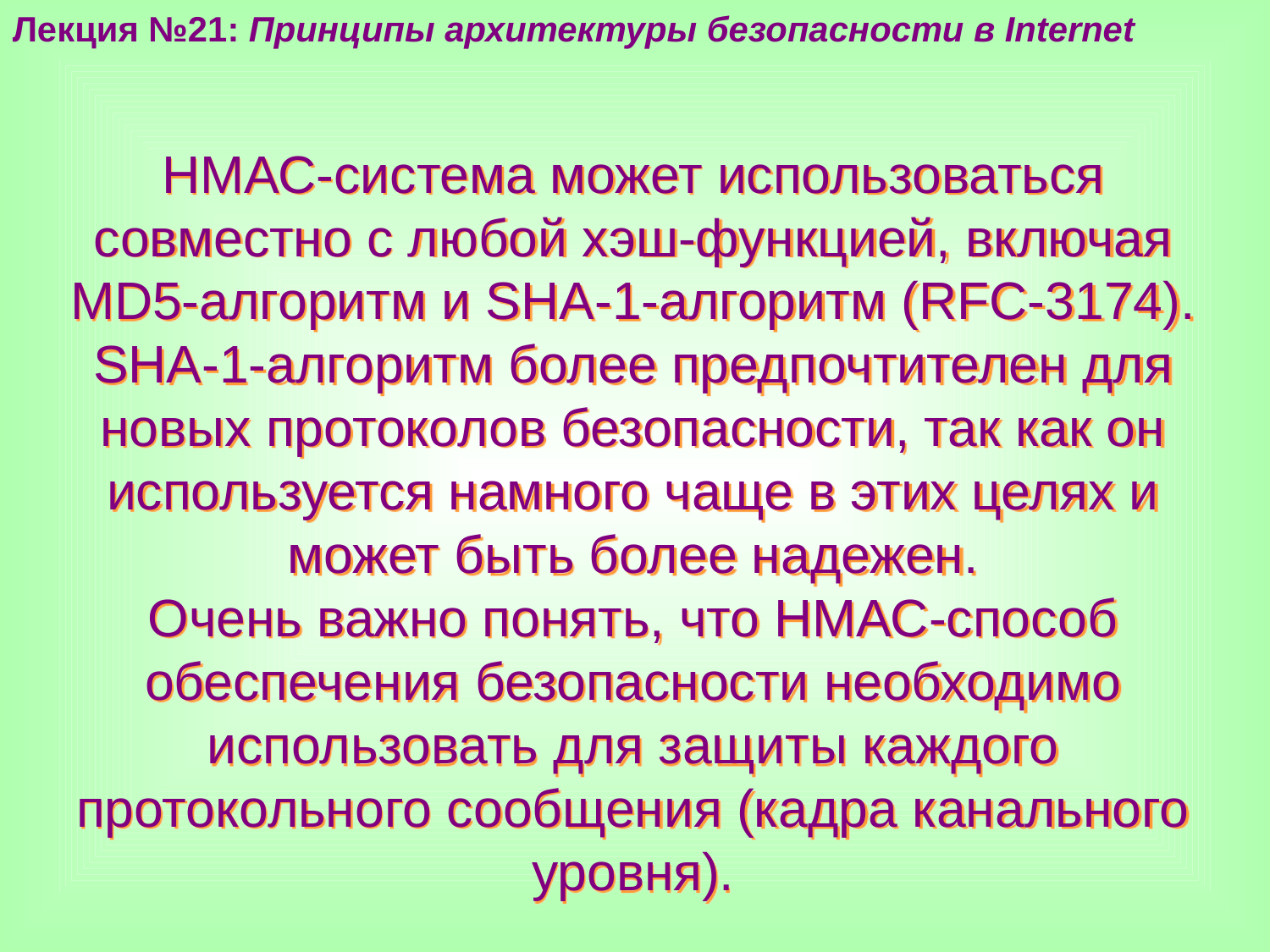

Лекция №21: Принципы архитектуры безопасности в Internet
НМАС-система может использоваться совместно с любой хэш-функцией, включая MD5-алгоритм и SHA-1-алгоритм (RFC-3174). SHA-1-алгоритм более предпочтителен для новых протоколов безопасности, так как он используется намного чаще в этих целях и может быть более надежен.
Очень важно понять, что НМАС-способ обеспечения безопасности необходимо использовать для защиты каждого протокольного сообщения (кадра канального уровня).